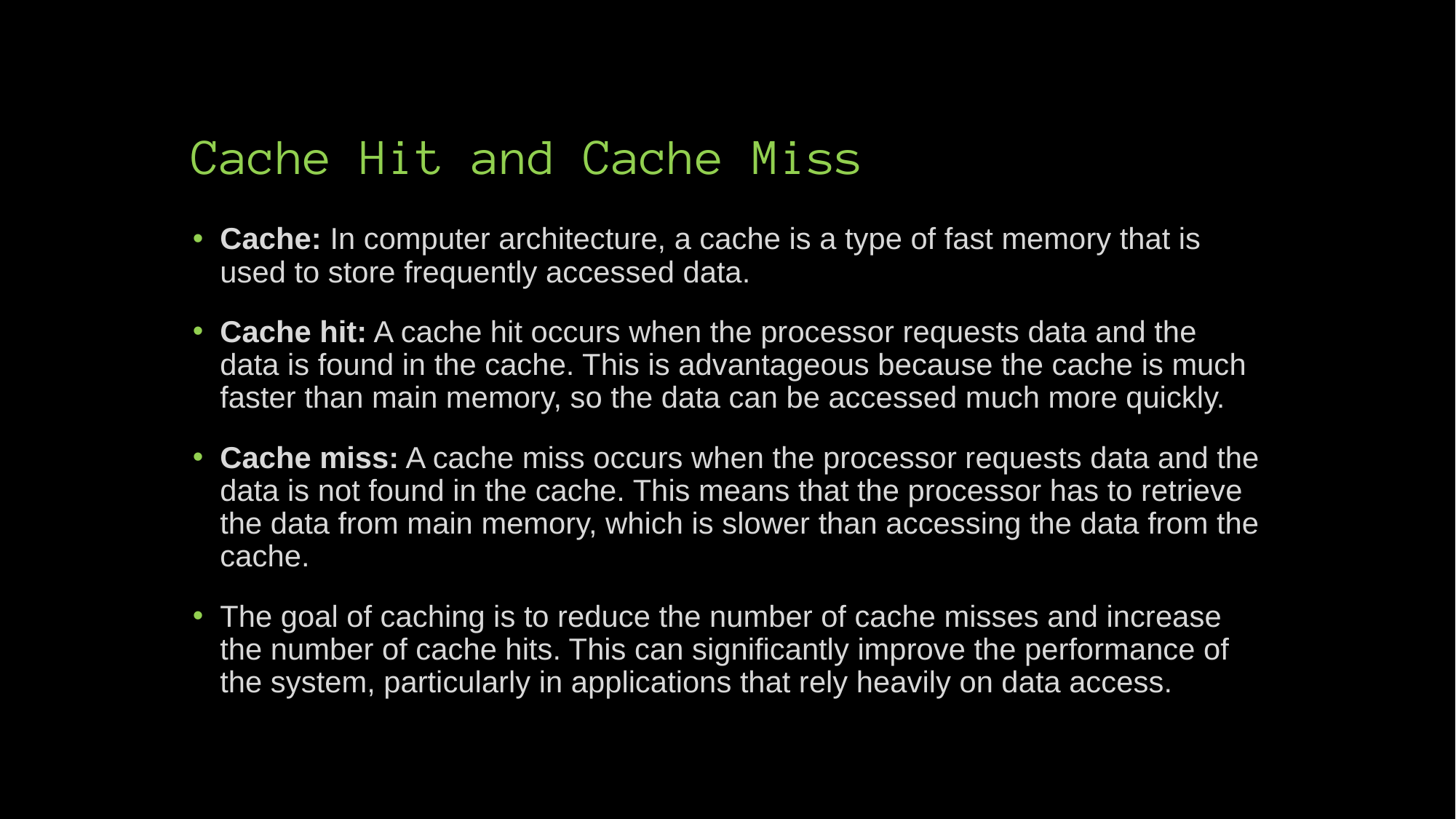

# Cache Hit and Cache Miss
Cache: In computer architecture, a cache is a type of fast memory that is used to store frequently accessed data.
Cache hit: A cache hit occurs when the processor requests data and the data is found in the cache. This is advantageous because the cache is much faster than main memory, so the data can be accessed much more quickly.
Cache miss: A cache miss occurs when the processor requests data and the data is not found in the cache. This means that the processor has to retrieve the data from main memory, which is slower than accessing the data from the cache.
The goal of caching is to reduce the number of cache misses and increase the number of cache hits. This can significantly improve the performance of the system, particularly in applications that rely heavily on data access.